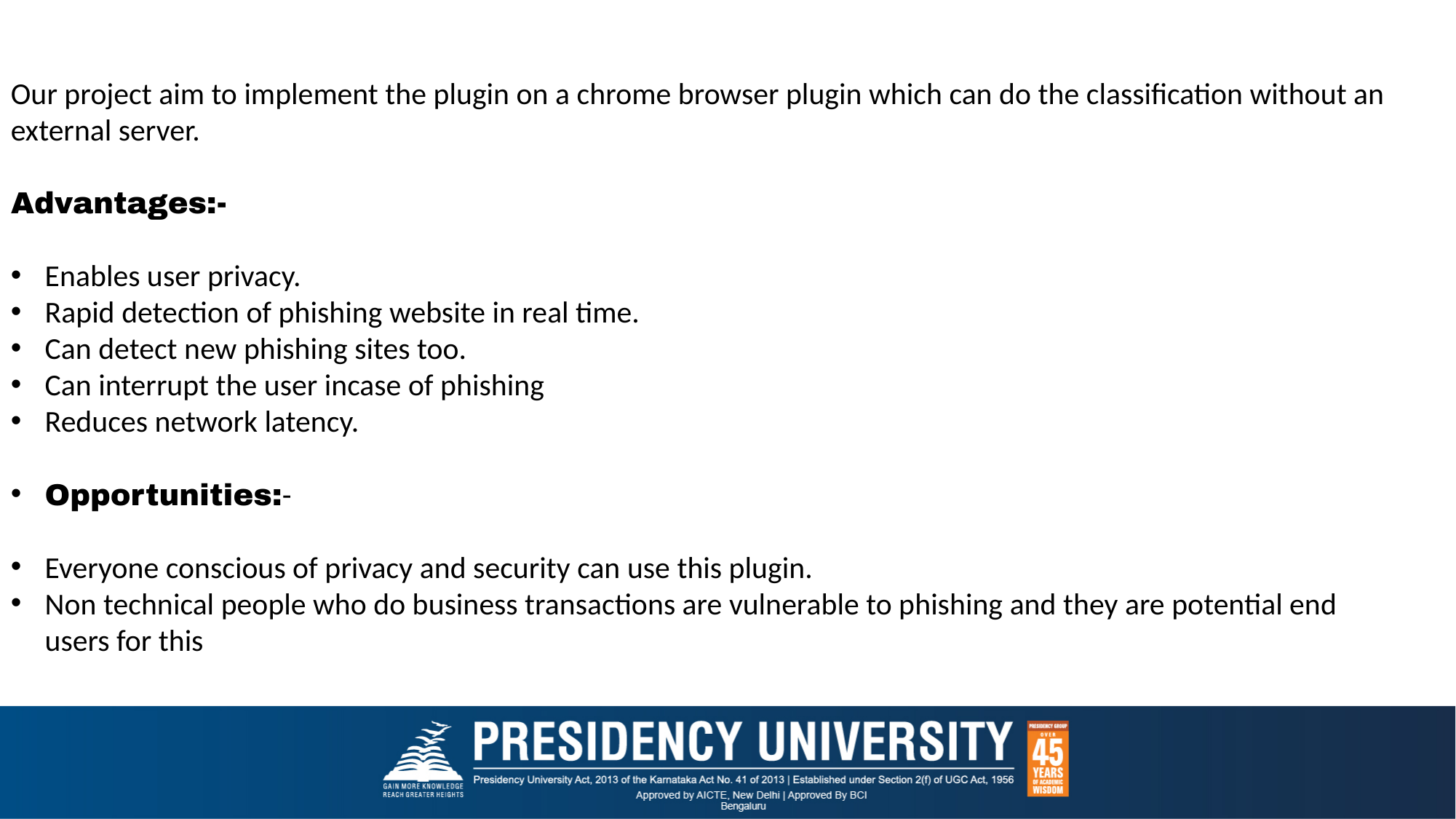

Our project aim to implement the plugin on a chrome browser plugin which can do the classification without an external server.

Advantages:-

Enables user privacy.
Rapid detection of phishing website in real time.
Can detect new phishing sites too.
Can interrupt the user incase of phishing
Reduces network latency.

Opportunities:-

Everyone conscious of privacy and security can use this plugin.
Non technical people who do business transactions are vulnerable to phishing and they are potential end users for this